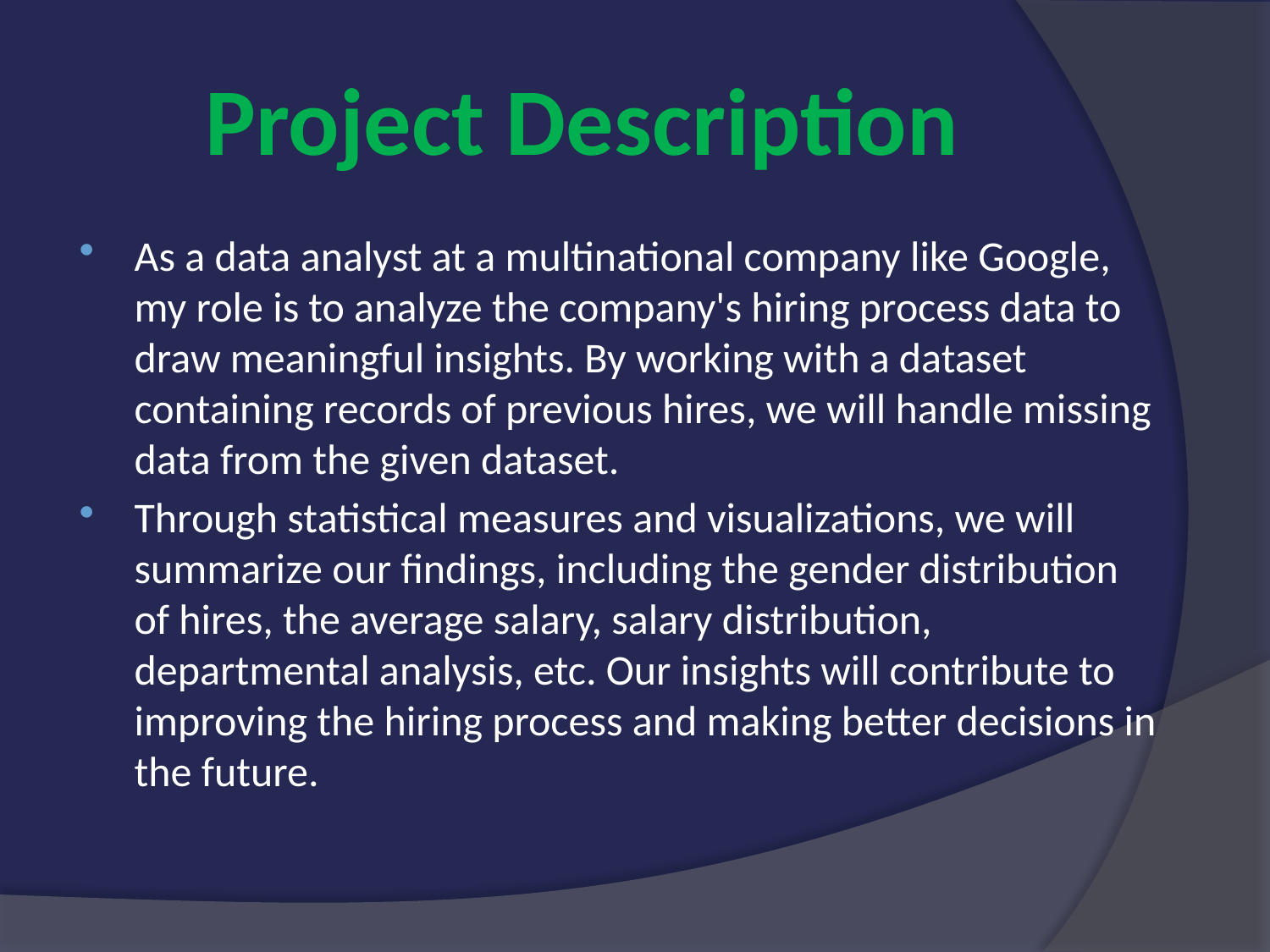

# Project Description
As a data analyst at a multinational company like Google, my role is to analyze the company's hiring process data to draw meaningful insights. By working with a dataset containing records of previous hires, we will handle missing data from the given dataset.
Through statistical measures and visualizations, we will summarize our findings, including the gender distribution of hires, the average salary, salary distribution, departmental analysis, etc. Our insights will contribute to improving the hiring process and making better decisions in the future.